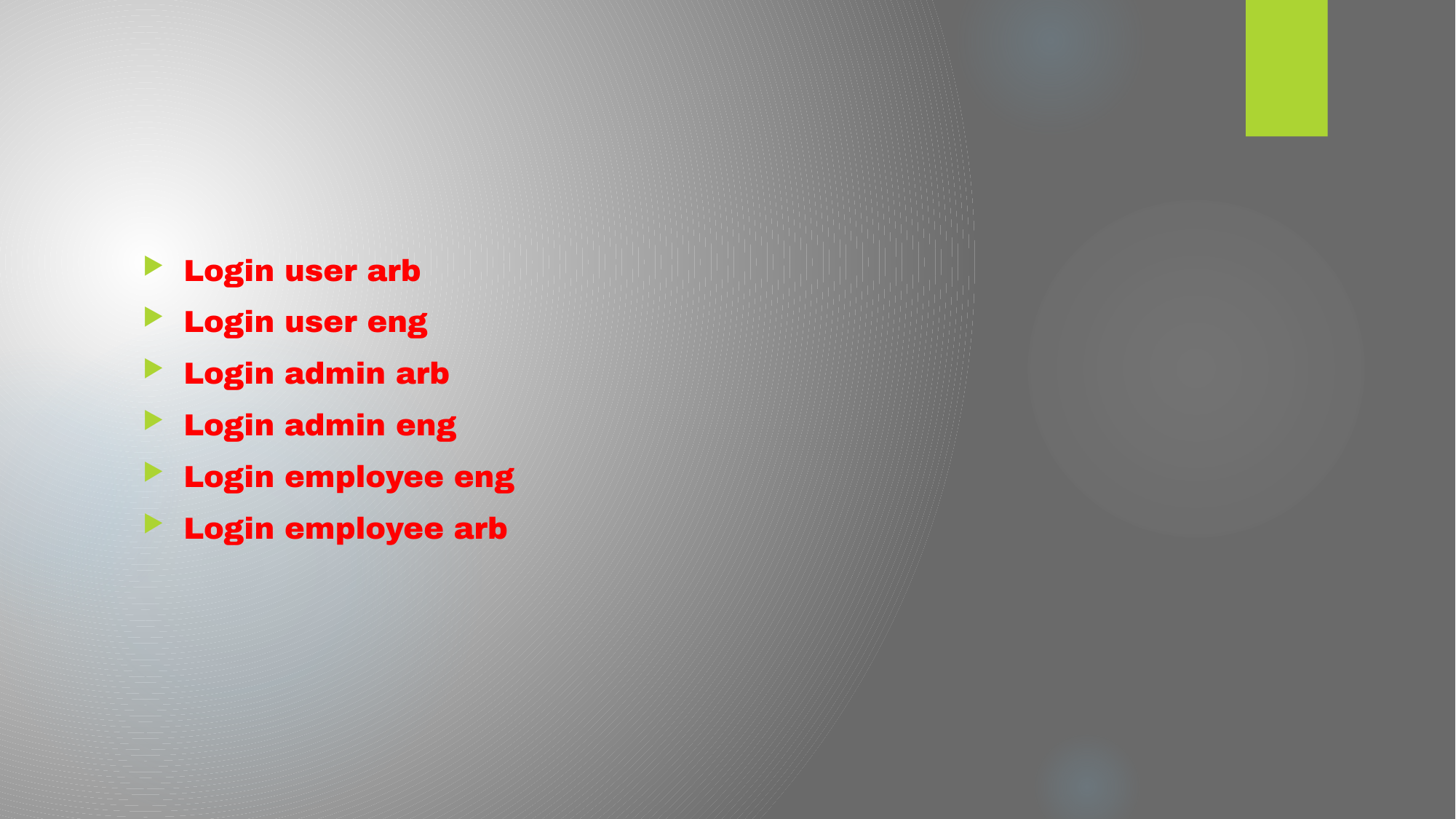

#
Login user arb
Login user eng
Login admin arb
Login admin eng
Login employee eng
Login employee arb